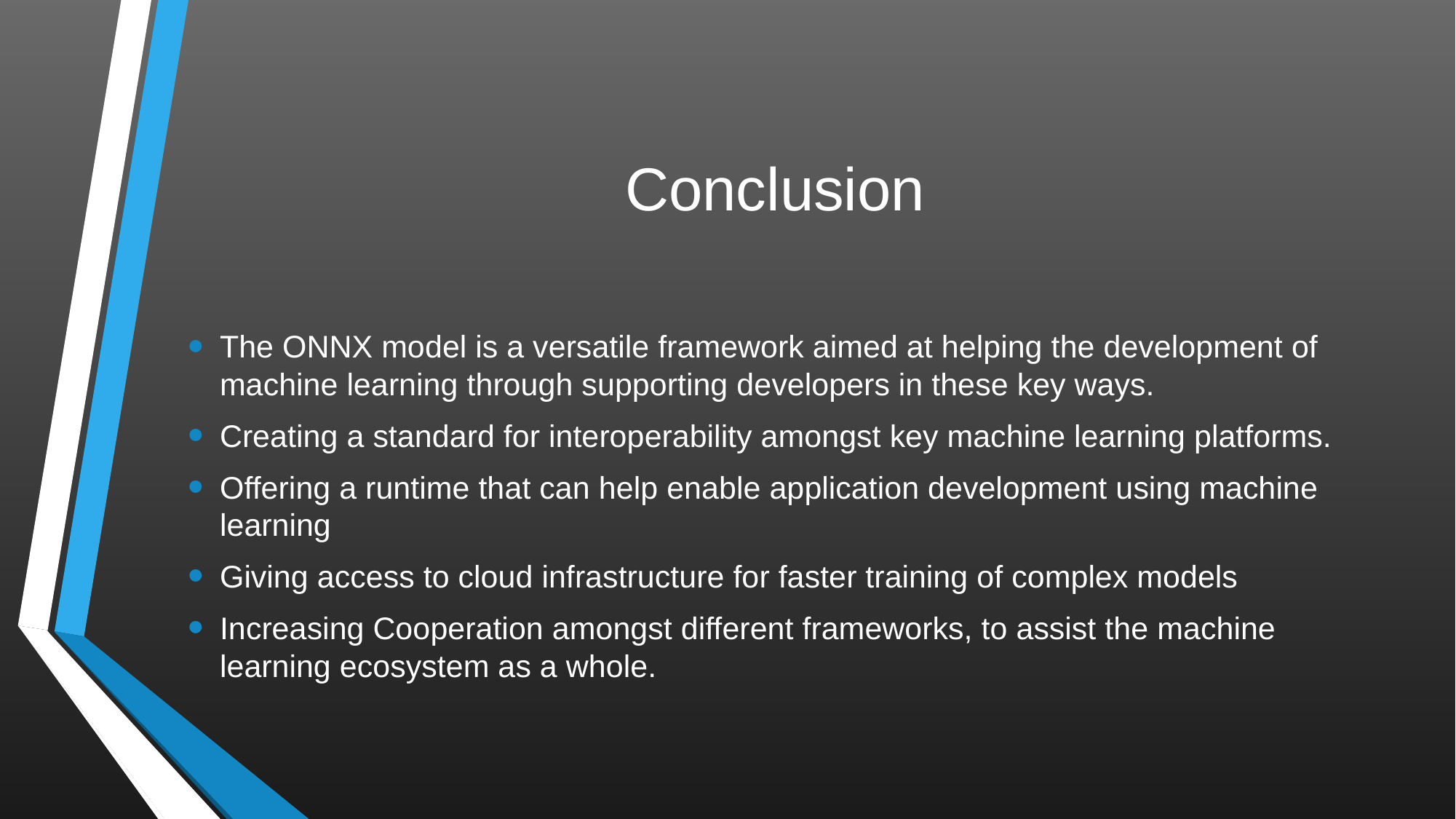

# Conclusion
The ONNX model is a versatile framework aimed at helping the development of machine learning through supporting developers in these key ways.
Creating a standard for interoperability amongst key machine learning platforms.
Offering a runtime that can help enable application development using machine learning
Giving access to cloud infrastructure for faster training of complex models
Increasing Cooperation amongst different frameworks, to assist the machine learning ecosystem as a whole.